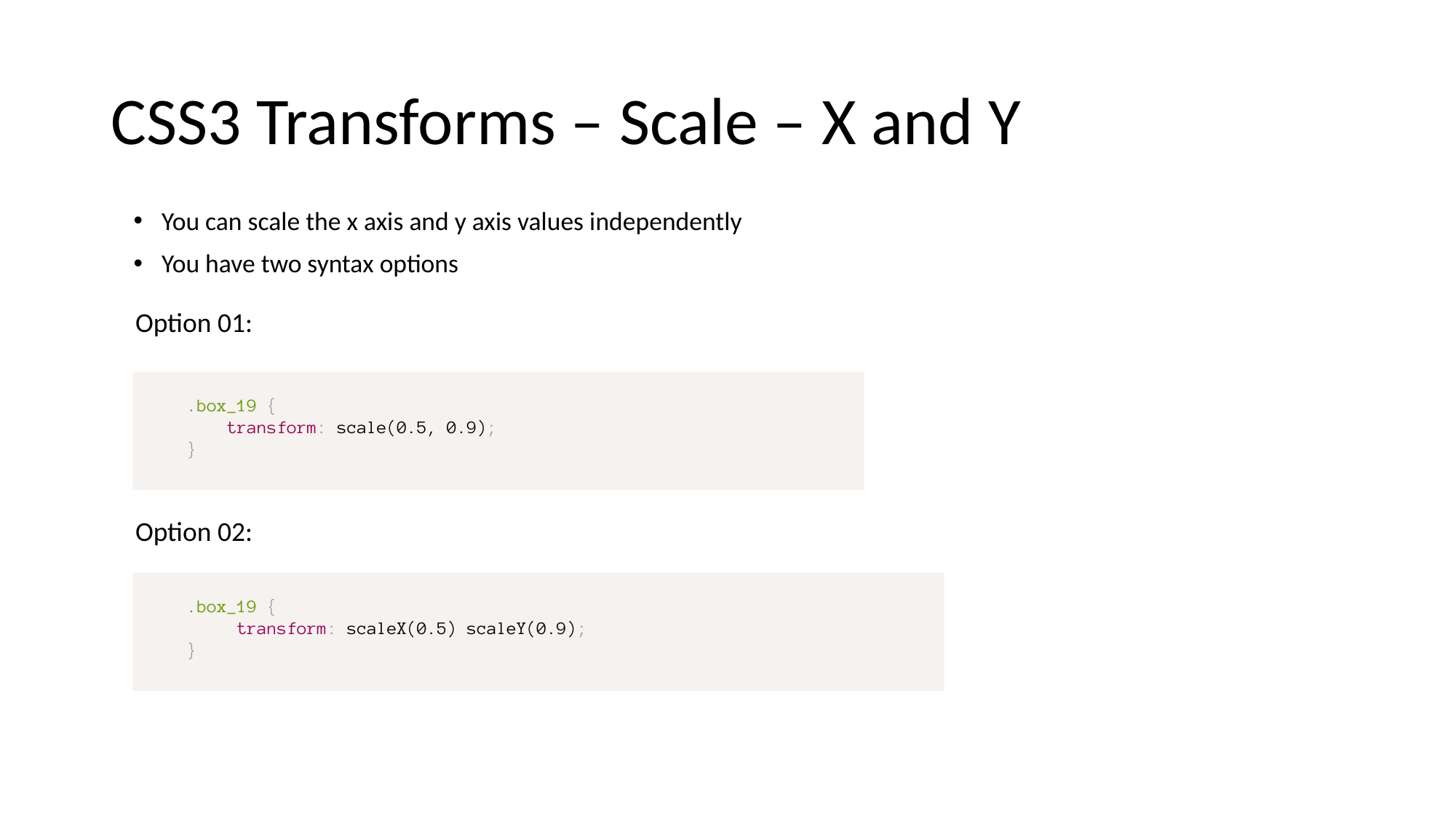

# CSS3 Transforms – Scale – X and Y
You can scale the x axis and y axis values independently
You have two syntax options
Option 01:

.box_19 {
    transform: scale(0.5, 0.9);
}

Option 02:

.box_19 {
     transform: scaleX(0.5) scaleY(0.9);
}